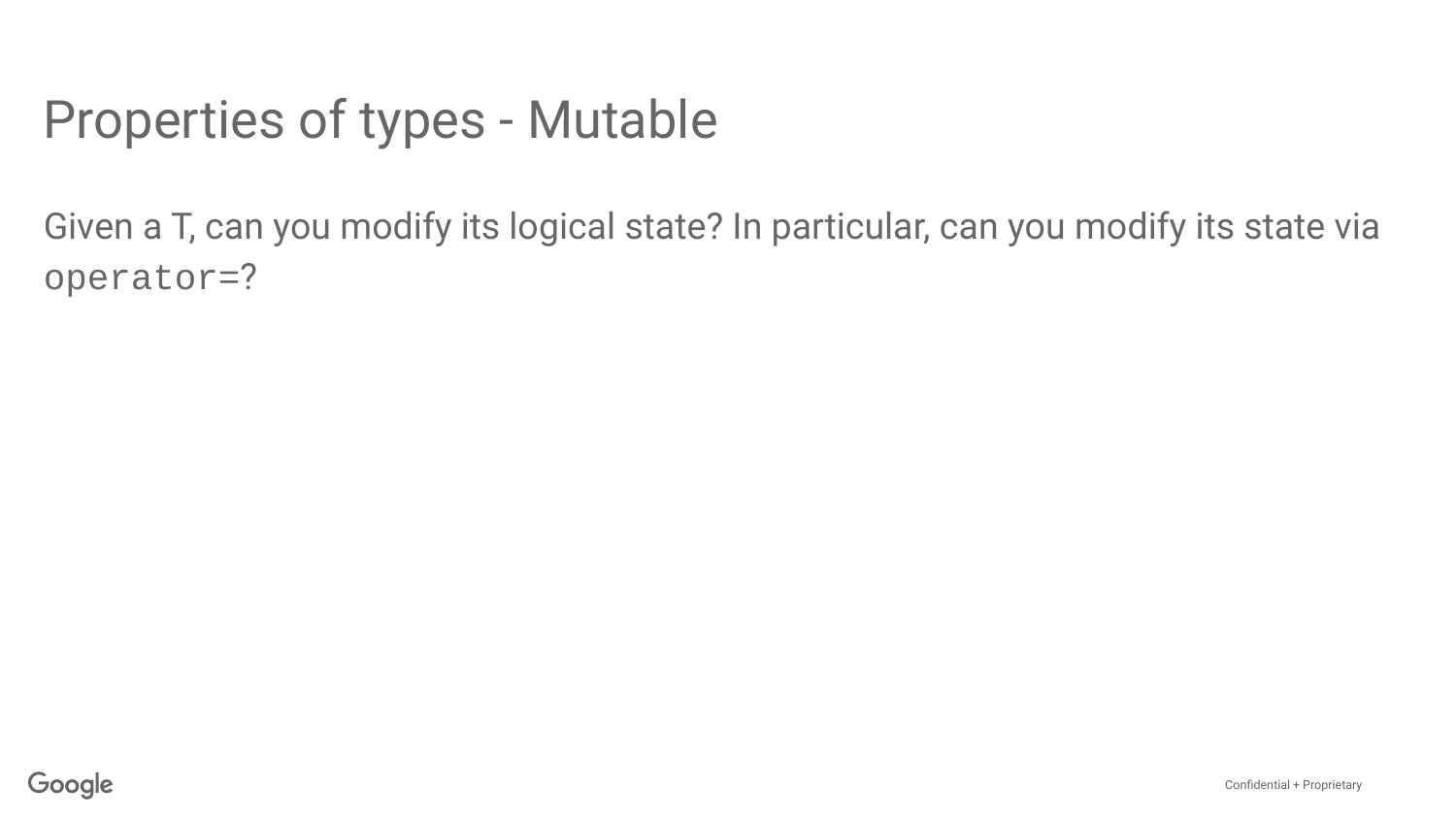

# Properties of types - Mutable
Given a T, can you modify its logical state? In particular, can you modify its state via operator=?